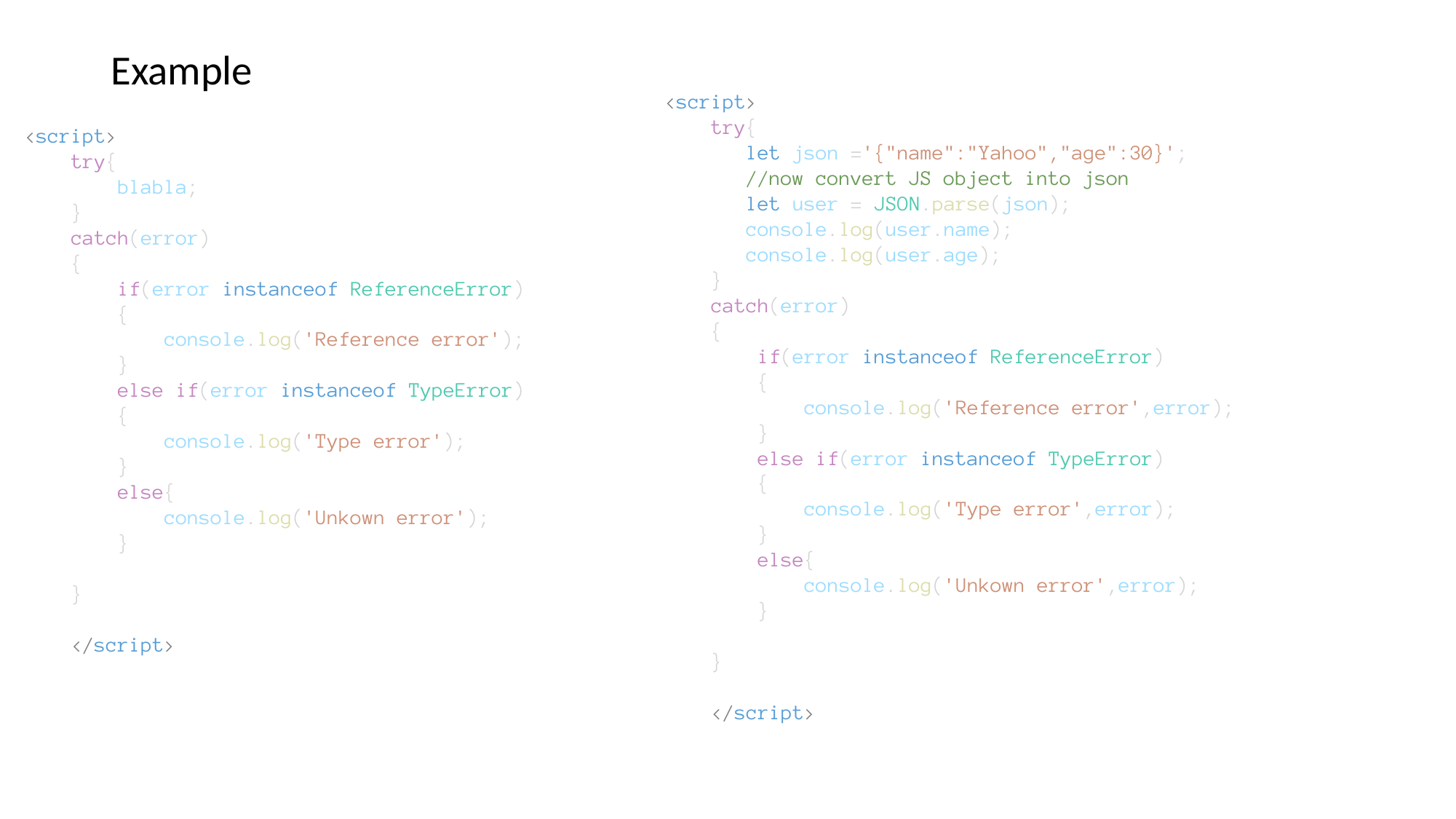

# Example
<script>
    try{
       let json ='{"name":"Yahoo","age":30}';
       //now convert JS object into json
       let user = JSON.parse(json);
       console.log(user.name);
       console.log(user.age);
    }
    catch(error)
    {
        if(error instanceof ReferenceError)
        {
            console.log('Reference error',error);
        }
        else if(error instanceof TypeError)
        {
            console.log('Type error',error);
        }
        else{
            console.log('Unkown error',error);
        }

    }
    </script>
<script>
    try{
        blabla;
    }
    catch(error)
    {
        if(error instanceof ReferenceError)
        {
            console.log('Reference error');
        }
        else if(error instanceof TypeError)
        {
            console.log('Type error');
        }
        else{
            console.log('Unkown error');
        }

    }
    </script>